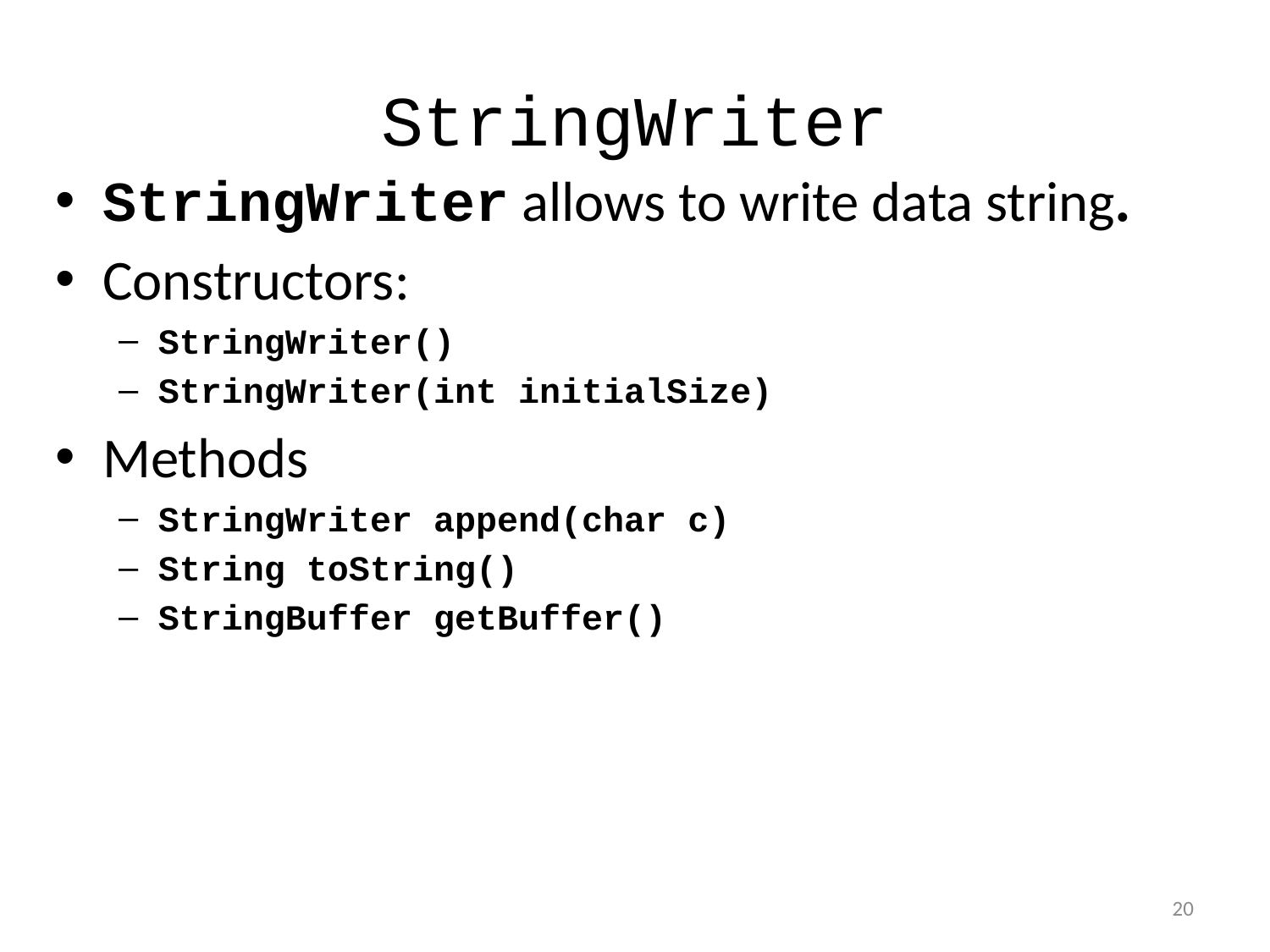

# StringWriter
StringWriter allows to write data string.
Constructors:
StringWriter()
StringWriter(int initialSize)
Methods
StringWriter append(char c)
String toString()
StringBuffer getBuffer()

20